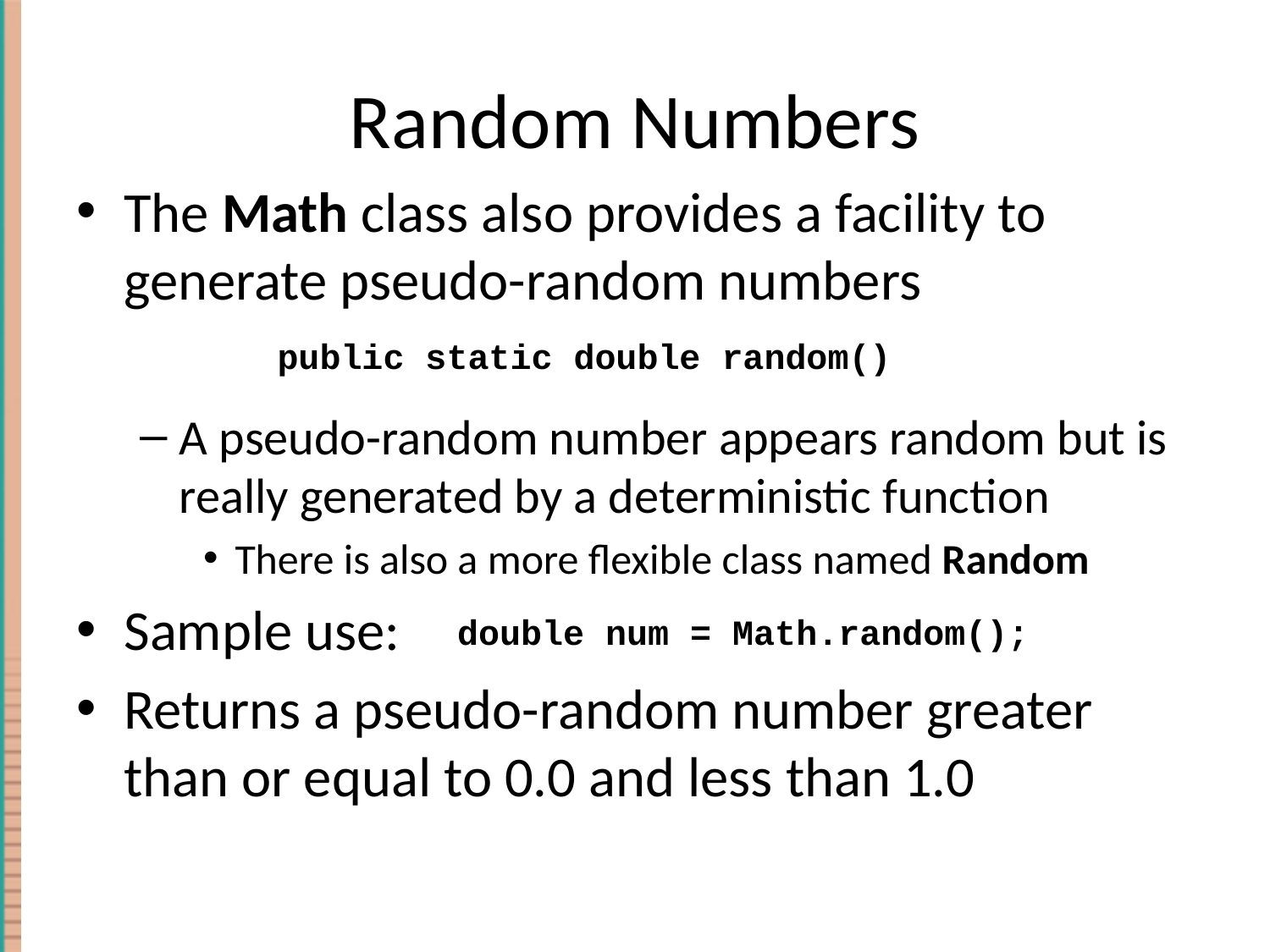

# Random Numbers
The Math class also provides a facility to generate pseudo-random numbers

A pseudo-random number appears random but is really generated by a deterministic function
There is also a more flexible class named Random
Sample use:
Returns a pseudo-random number greater than or equal to 0.0 and less than 1.0
public static double random()
double num = Math.random();